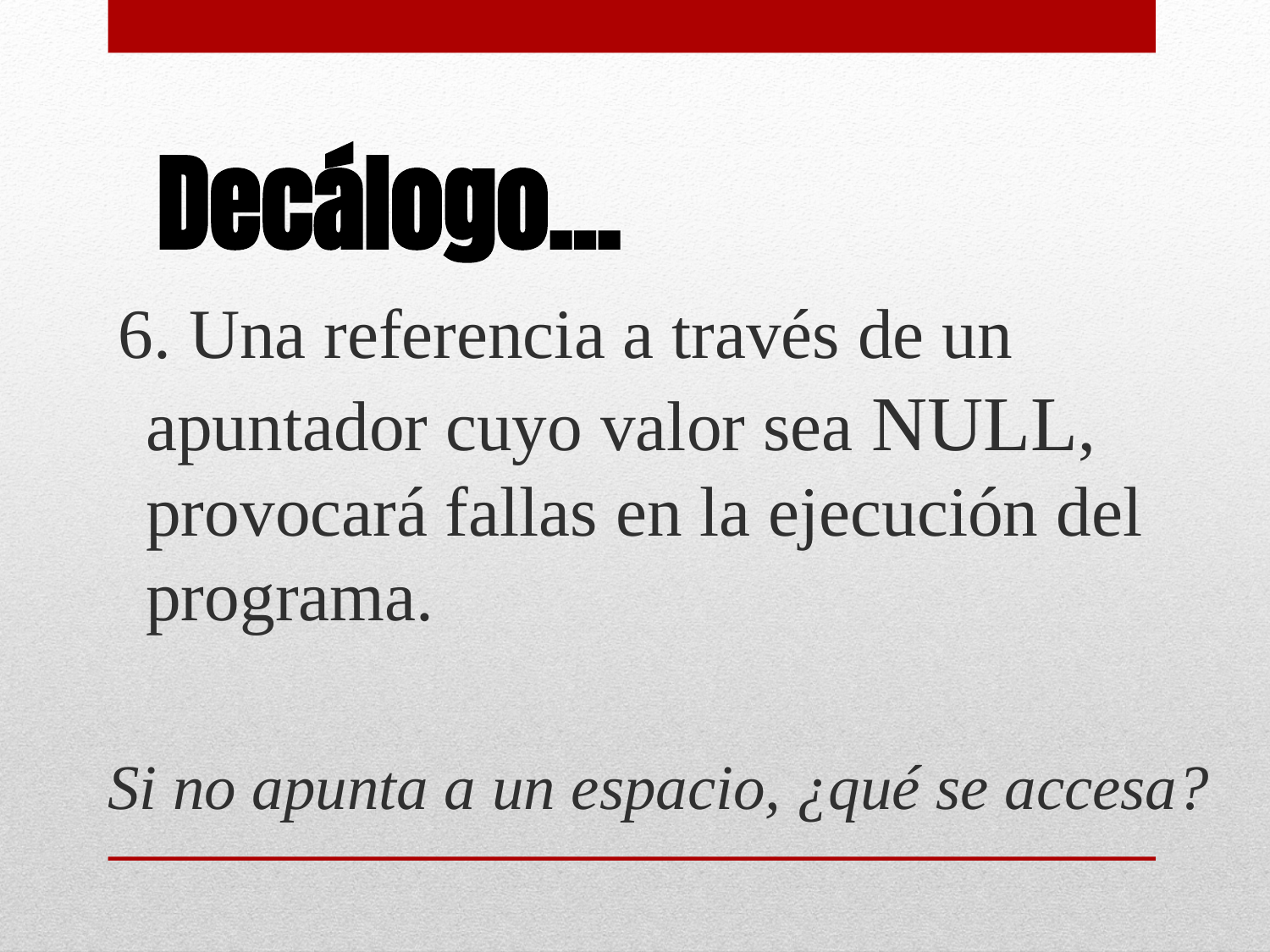

# Decálogo...
 6. Una referencia a través de un apuntador cuyo valor sea NULL, provocará fallas en la ejecución del programa.

Si no apunta a un espacio, ¿qué se accesa?